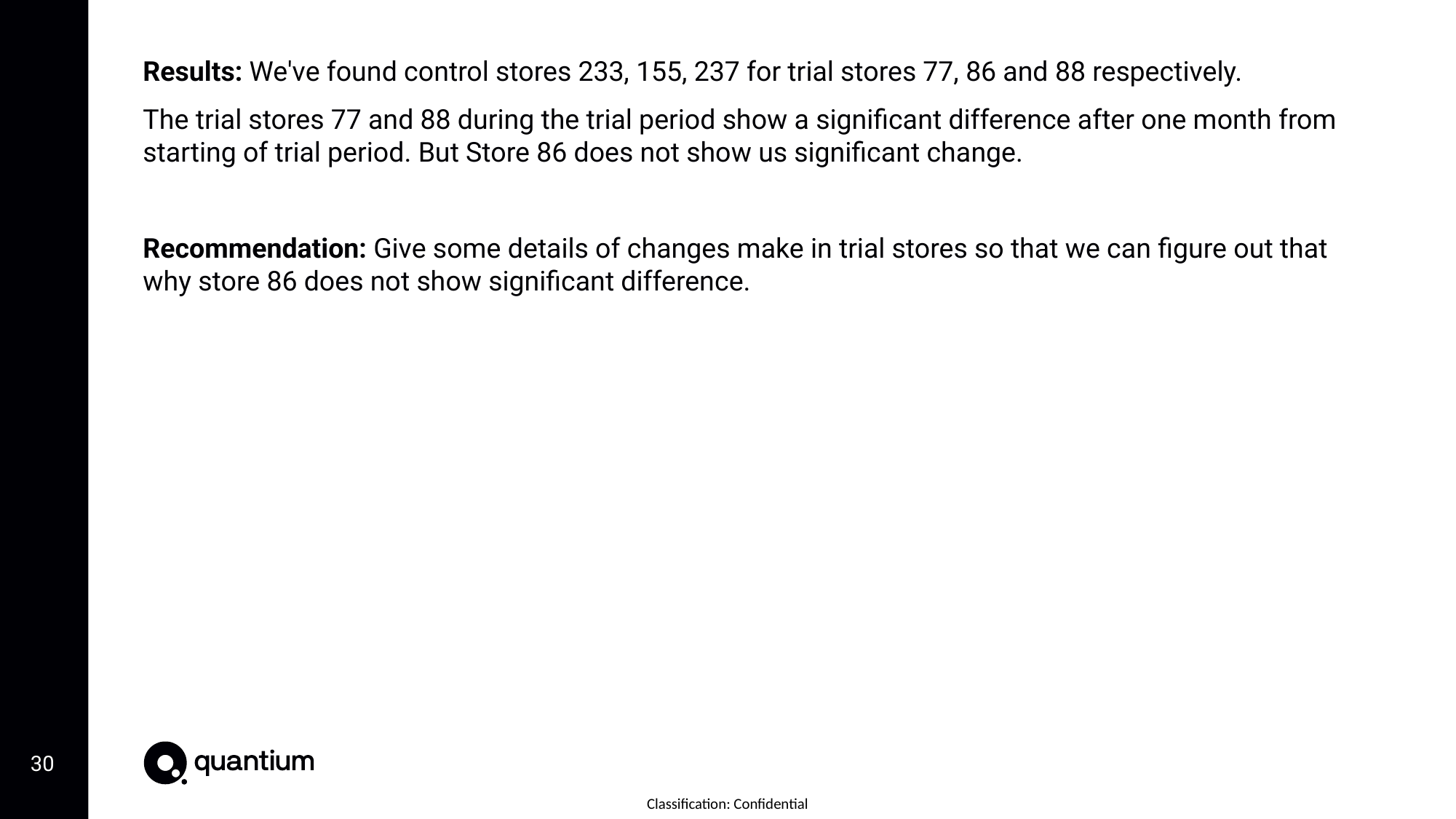

Results: We've found control stores 233, 155, 237 for trial stores 77, 86 and 88 respectively.
The trial stores 77 and 88 during the trial period show a significant difference after one month from starting of trial period. But Store 86 does not show us significant change.

Recommendation: Give some details of changes make in trial stores so that we can figure out that why store 86 does not show significant difference.